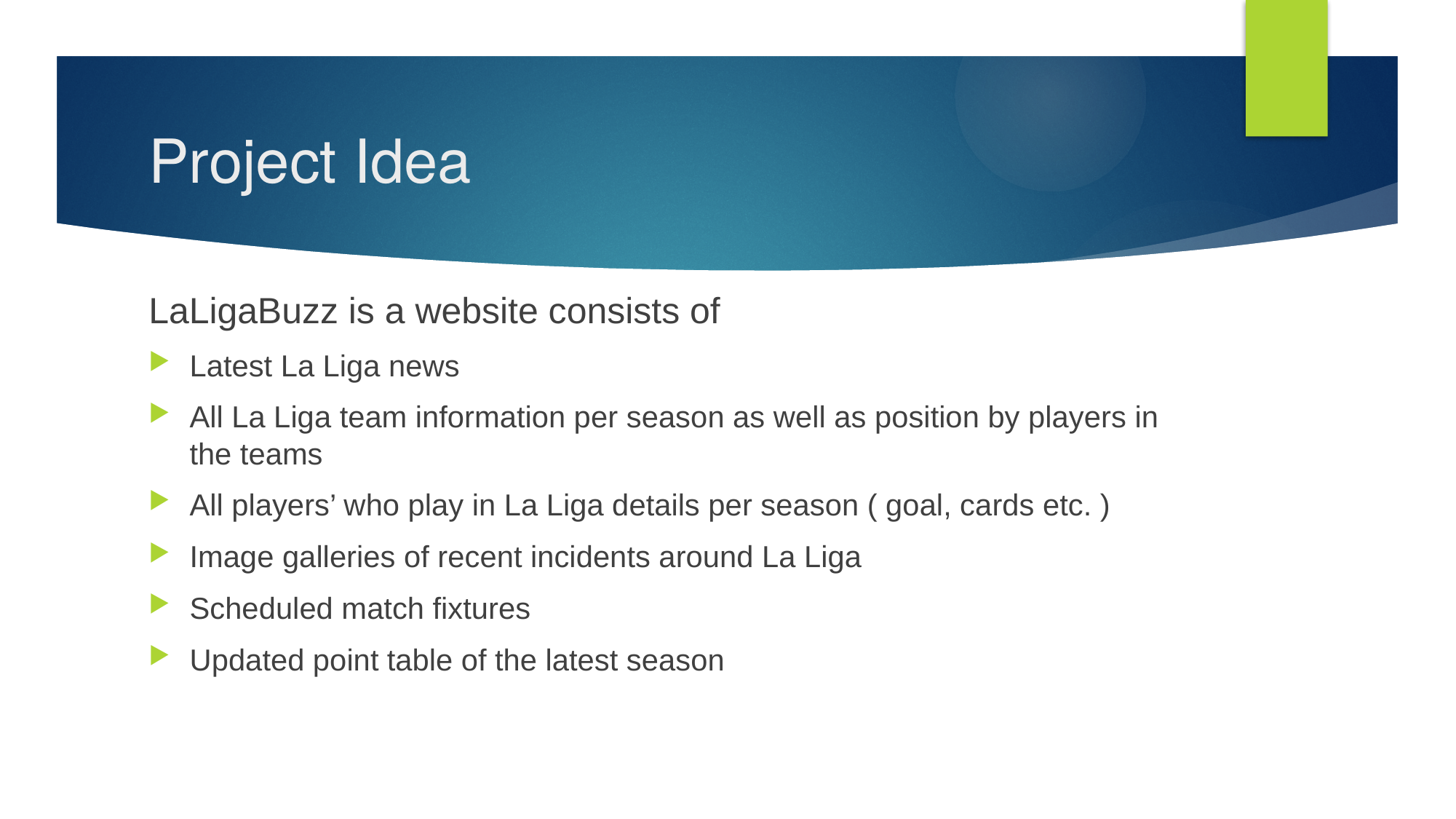

# Project Idea
LaLigaBuzz is a website consists of
Latest La Liga news
All La Liga team information per season as well as position by players in the teams
All players’ who play in La Liga details per season ( goal, cards etc. )
Image galleries of recent incidents around La Liga
Scheduled match fixtures
Updated point table of the latest season